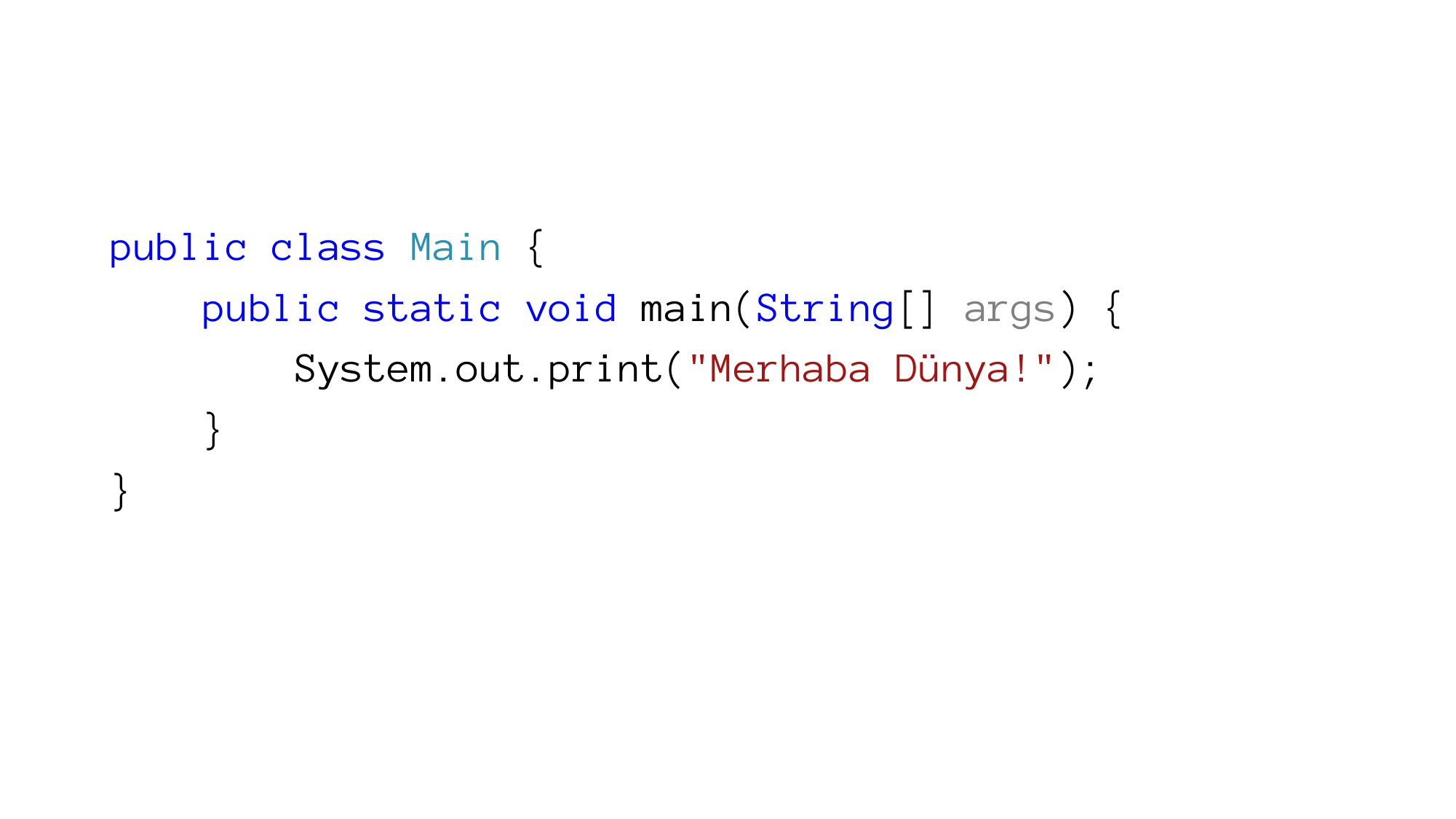

public class Main {
    public static void main(String[] args) {
        System.out.print("Merhaba Dünya!");
    }
}